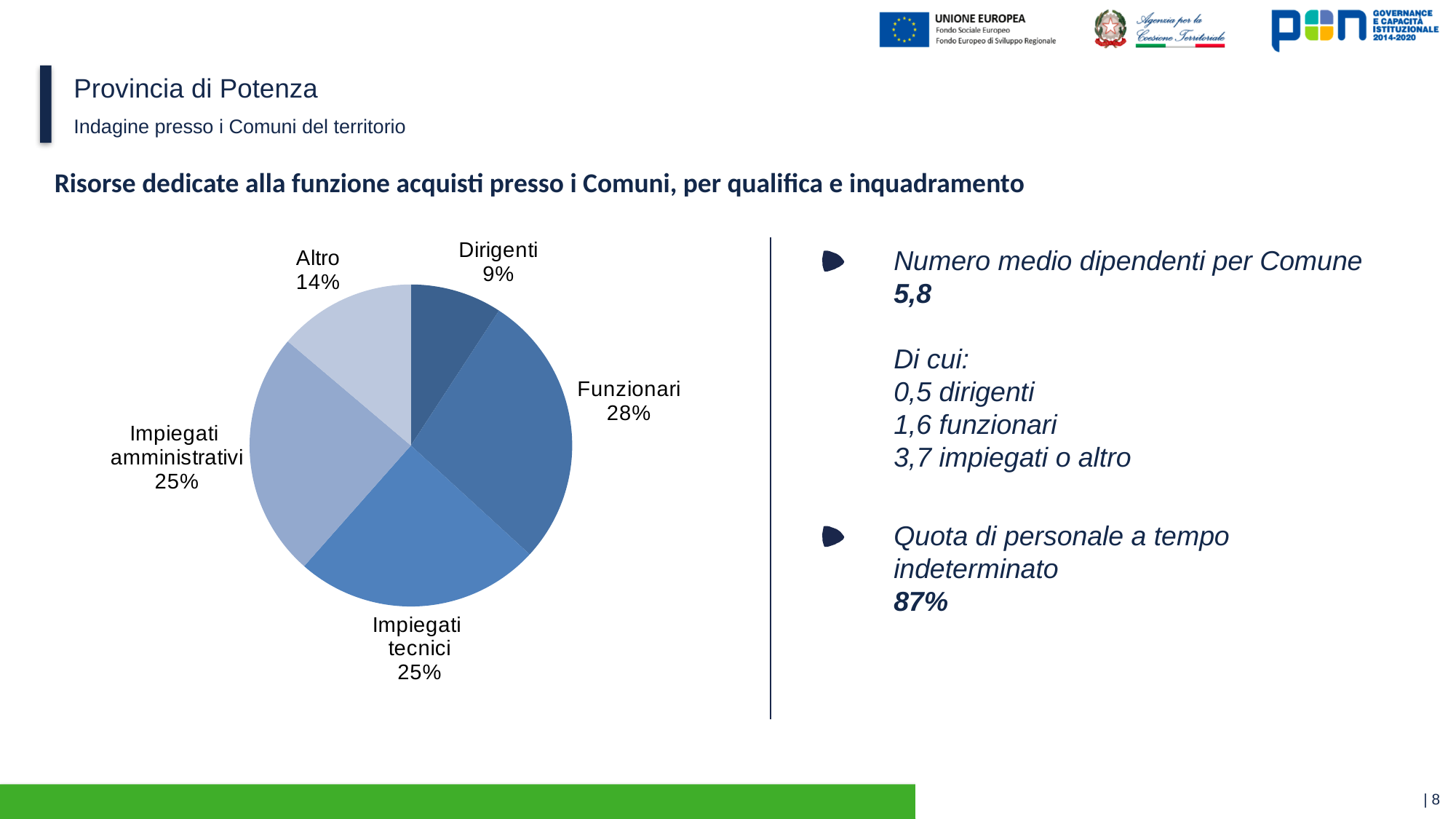

# Provincia di Potenza
Indagine presso i Comuni del territorio
Risorse dedicate alla funzione acquisti presso i Comuni, per qualifica e inquadramento

### Chart

| Category | Totale |
|---|---|
| Dirigenti | 22.0 |
| Funzionari | 66.0 |
| Impiegati
tecnici | 59.0 |
| Impiegati
amministrativi | 59.0 |
| Altro | 33.0 |
Numero medio dipendenti per Comune
5,8
Di cui:
0,5 dirigenti
1,6 funzionari
3,7 impiegati o altro

Quota di personale a tempo indeterminato
87%